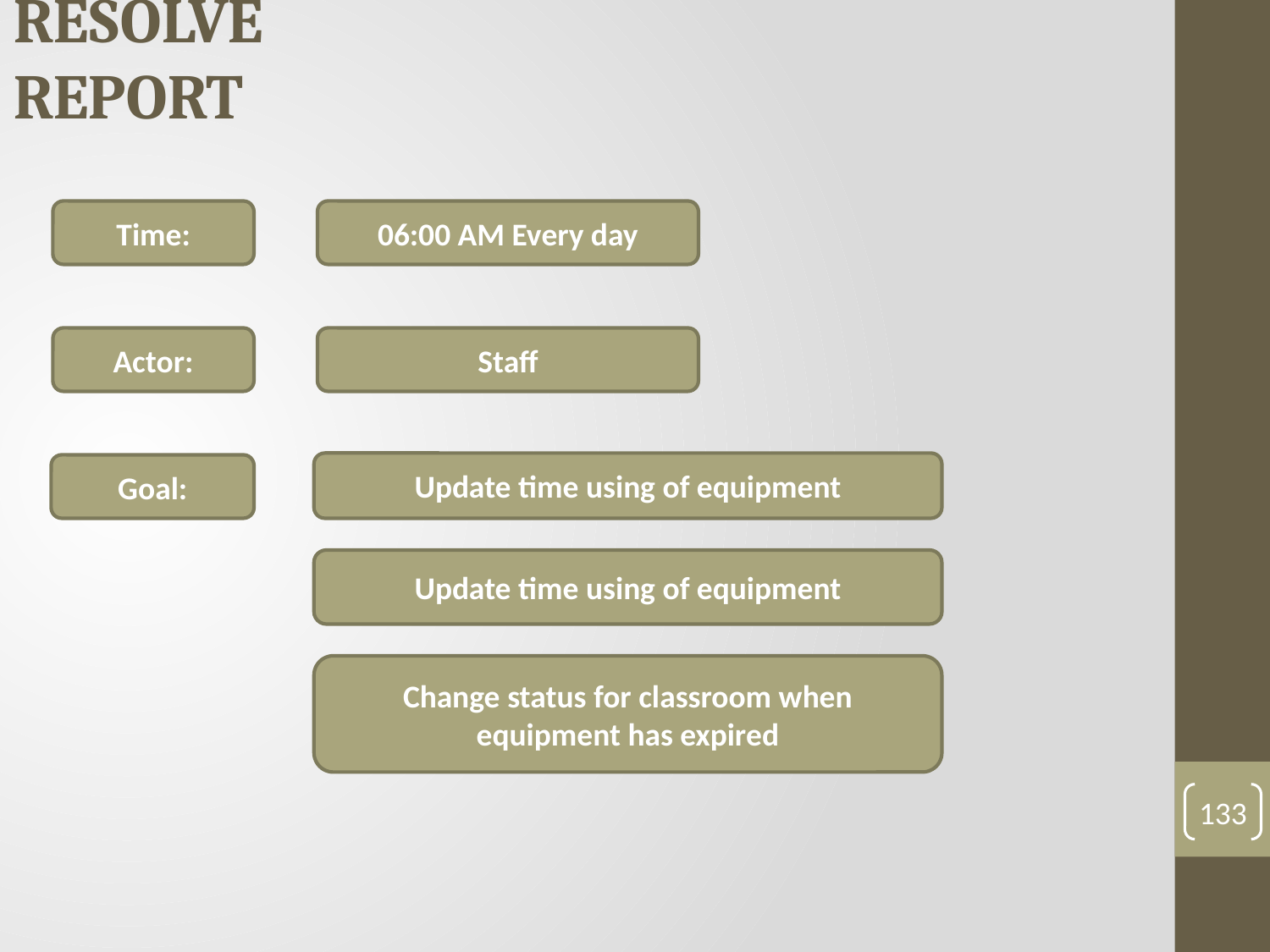

RESOLVE REPORT
Time:
06:00 AM Every day
Actor:
Staff
Update time using of equipment
Goal:
Update time using of equipment
Change status for classroom when equipment has expired
133